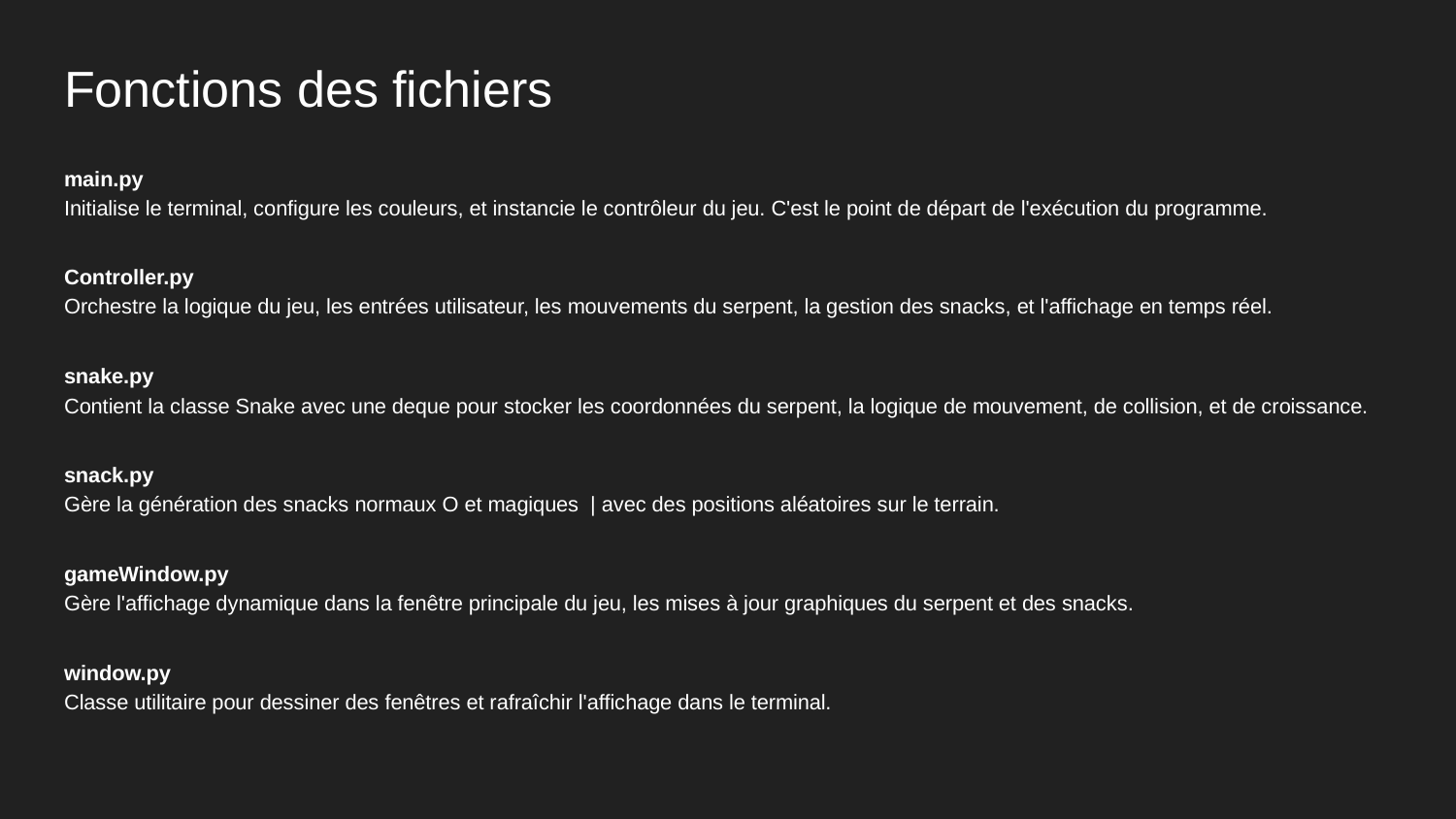

# Fonctions des fichiers
main.py
Initialise le terminal, configure les couleurs, et instancie le contrôleur du jeu. C'est le point de départ de l'exécution du programme.
Controller.py
Orchestre la logique du jeu, les entrées utilisateur, les mouvements du serpent, la gestion des snacks, et l'affichage en temps réel.
snake.py
Contient la classe Snake avec une deque pour stocker les coordonnées du serpent, la logique de mouvement, de collision, et de croissance.
snack.py
Gère la génération des snacks normaux O et magiques  | avec des positions aléatoires sur le terrain.
gameWindow.py
Gère l'affichage dynamique dans la fenêtre principale du jeu, les mises à jour graphiques du serpent et des snacks.
window.py
Classe utilitaire pour dessiner des fenêtres et rafraîchir l'affichage dans le terminal.